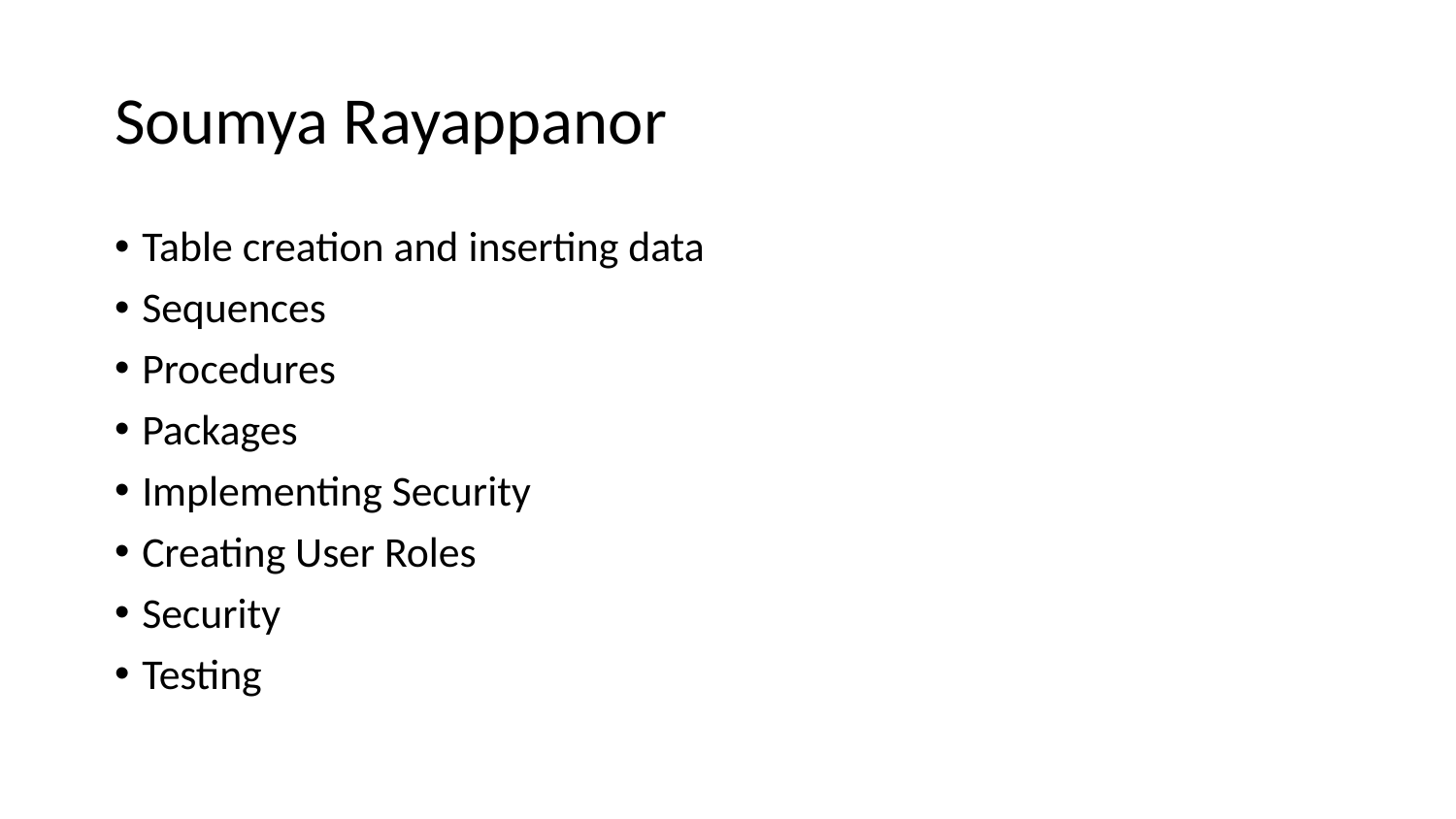

# Soumya Rayappanor
Table creation and inserting data
Sequences
Procedures
Packages
Implementing Security
Creating User Roles
Security
Testing